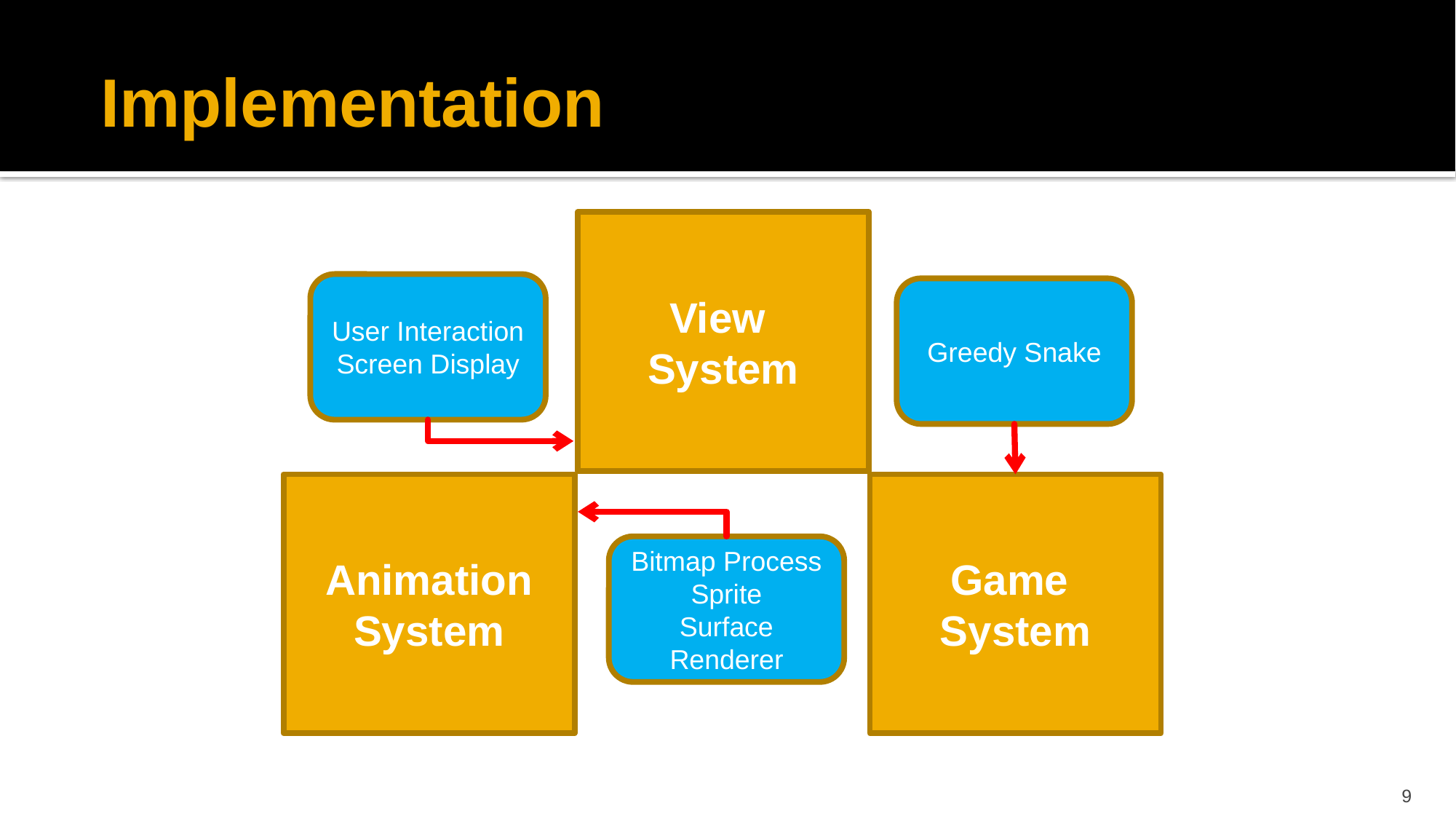

# Implementation
View
System
User Interaction
Screen Display
Greedy Snake
Game
System
Animation System
Bitmap Process
Sprite
Surface Renderer
9